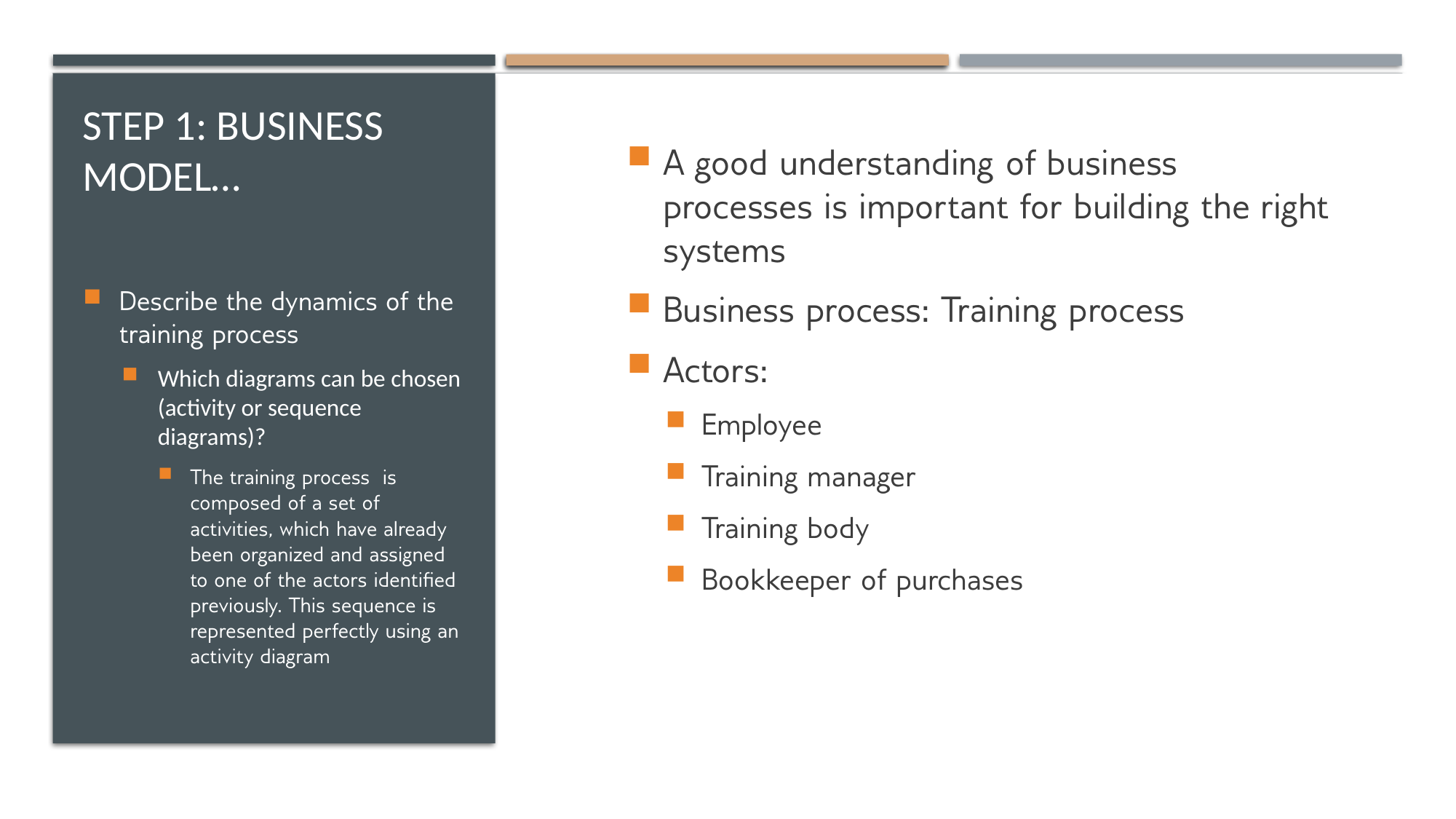

# Step 1: Business Model…
A good understanding of business processes is important for building the right systems
Business process: Training process
Actors:
Employee
Training manager
Training body
Bookkeeper of purchases

Describe the dynamics of the training process
Which diagrams can be chosen (activity or sequence diagrams)?
The training process  is composed of a set of activities, which have already been organized and assigned to one of the actors identified previously. This sequence is represented perfectly using an activity diagram